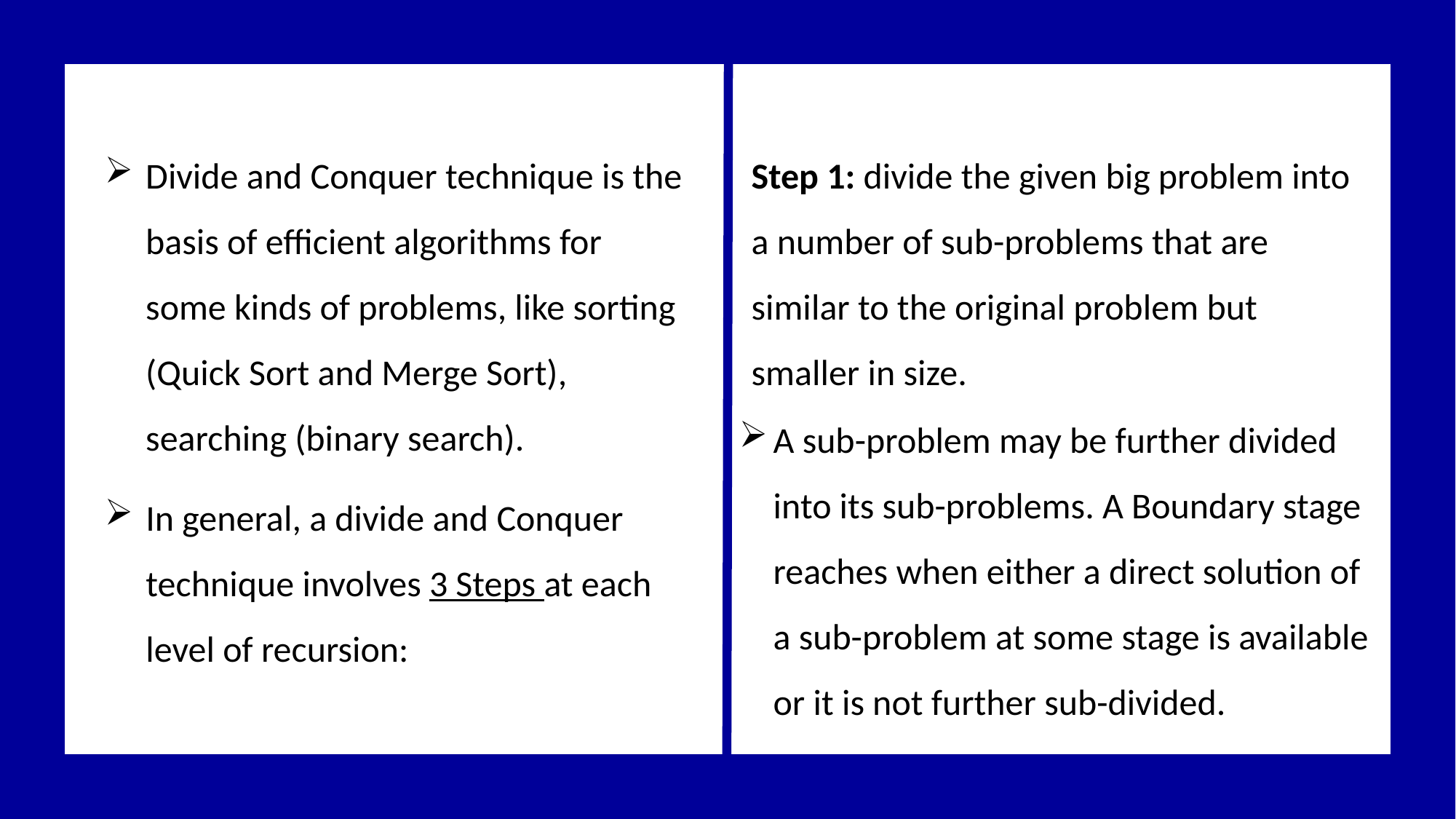

Step 1: divide the given big problem into a number of sub-problems that are similar to the original problem but smaller in size.
Divide and Conquer technique is the basis of efficient algorithms for some kinds of problems, like sorting (Quick Sort and Merge Sort), searching (binary search).
A sub-problem may be further divided into its sub-problems. A Boundary stage reaches when either a direct solution of a sub-problem at some stage is available or it is not further sub-divided.
In general, a divide and Conquer technique involves 3 Steps at each level of recursion: